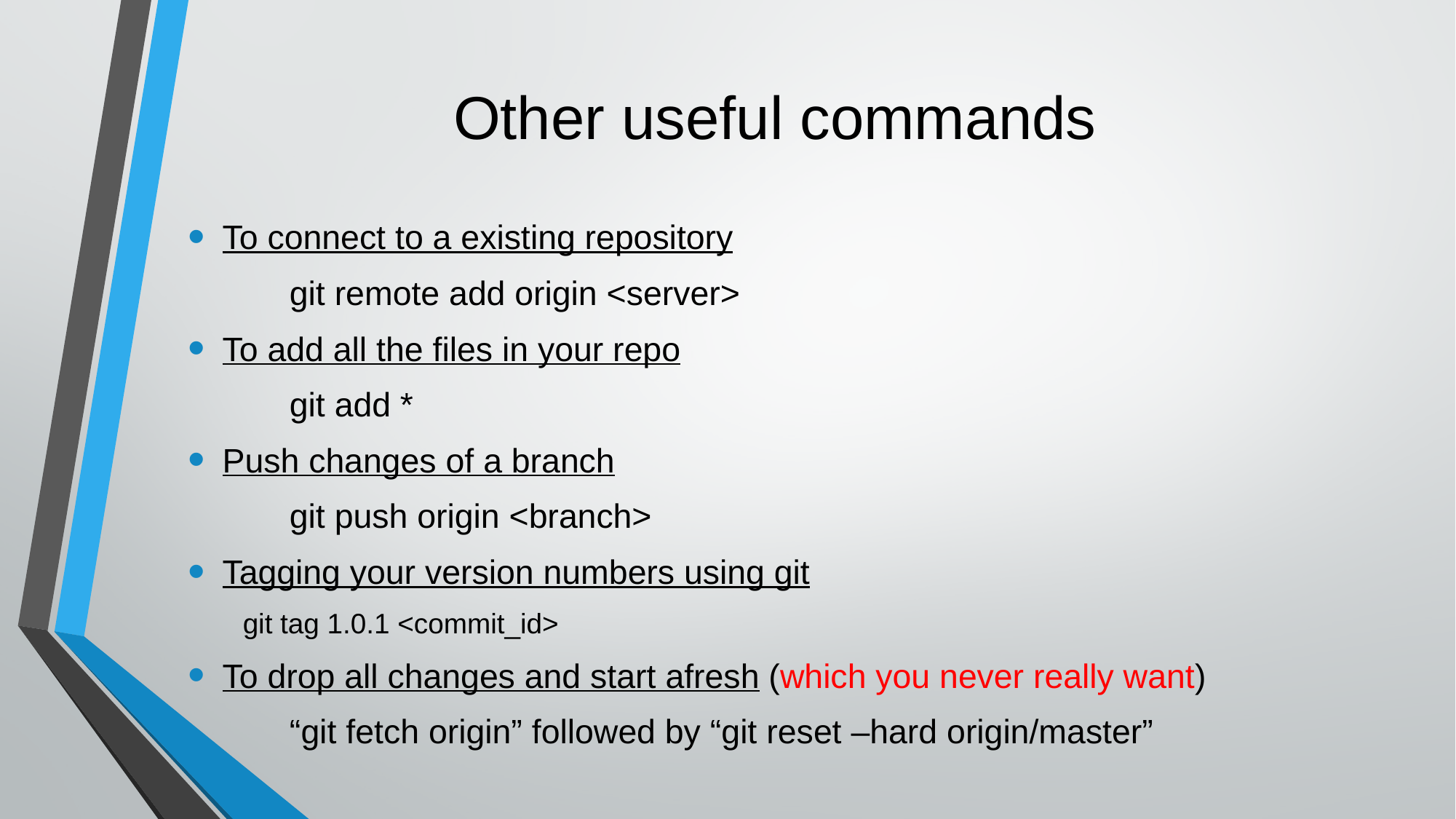

# Other useful commands
To connect to a existing repository
	git remote add origin <server>
To add all the files in your repo
	git add *
Push changes of a branch
	git push origin <branch>
Tagging your version numbers using git
git tag 1.0.1 <commit_id>
To drop all changes and start afresh (which you never really want)
	“git fetch origin” followed by “git reset –hard origin/master”